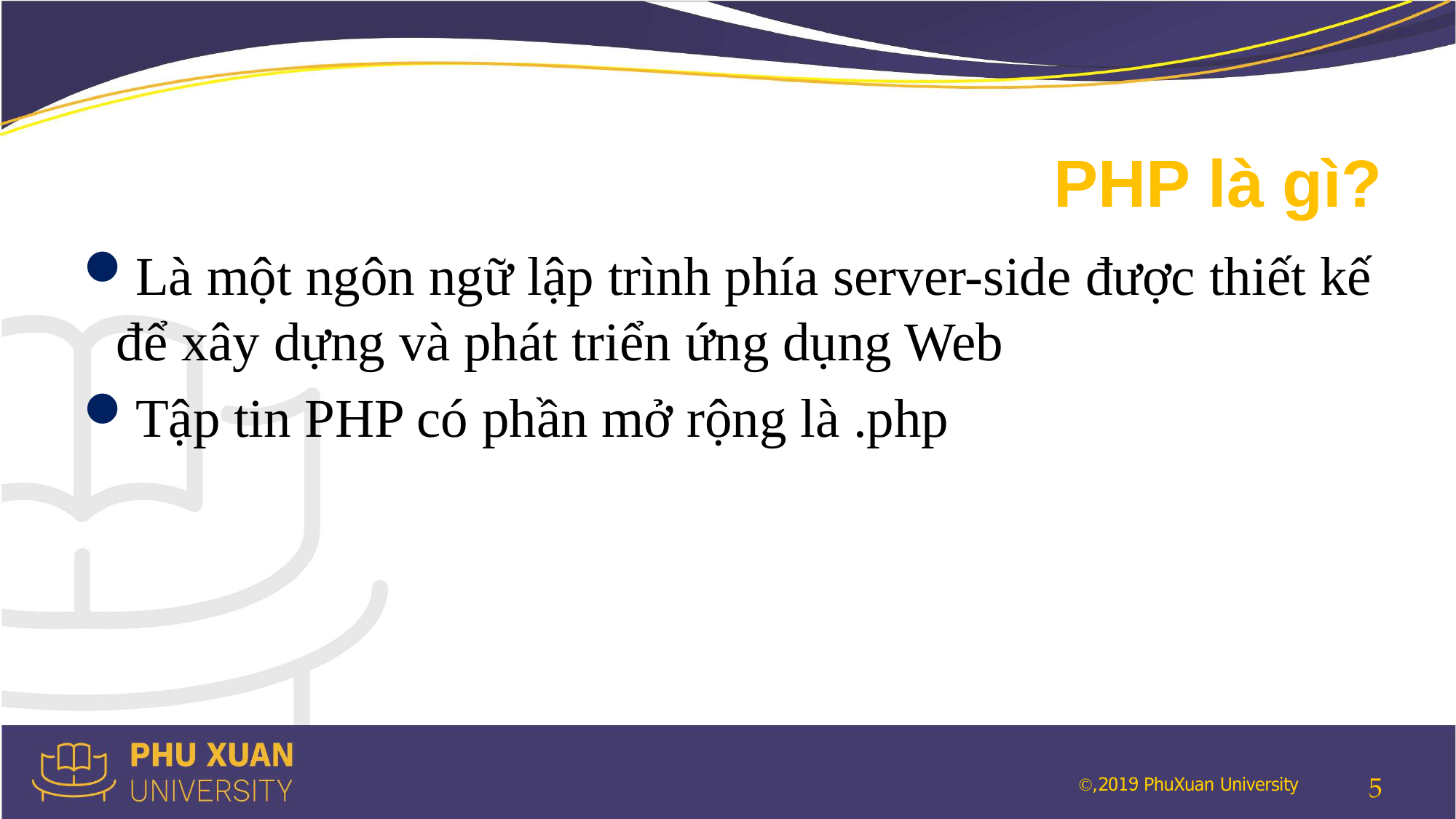

# PHP là gì?
Là một ngôn ngữ lập trình phía server-side được thiết kế để xây dựng và phát triển ứng dụng Web
Tập tin PHP có phần mở rộng là .php
5